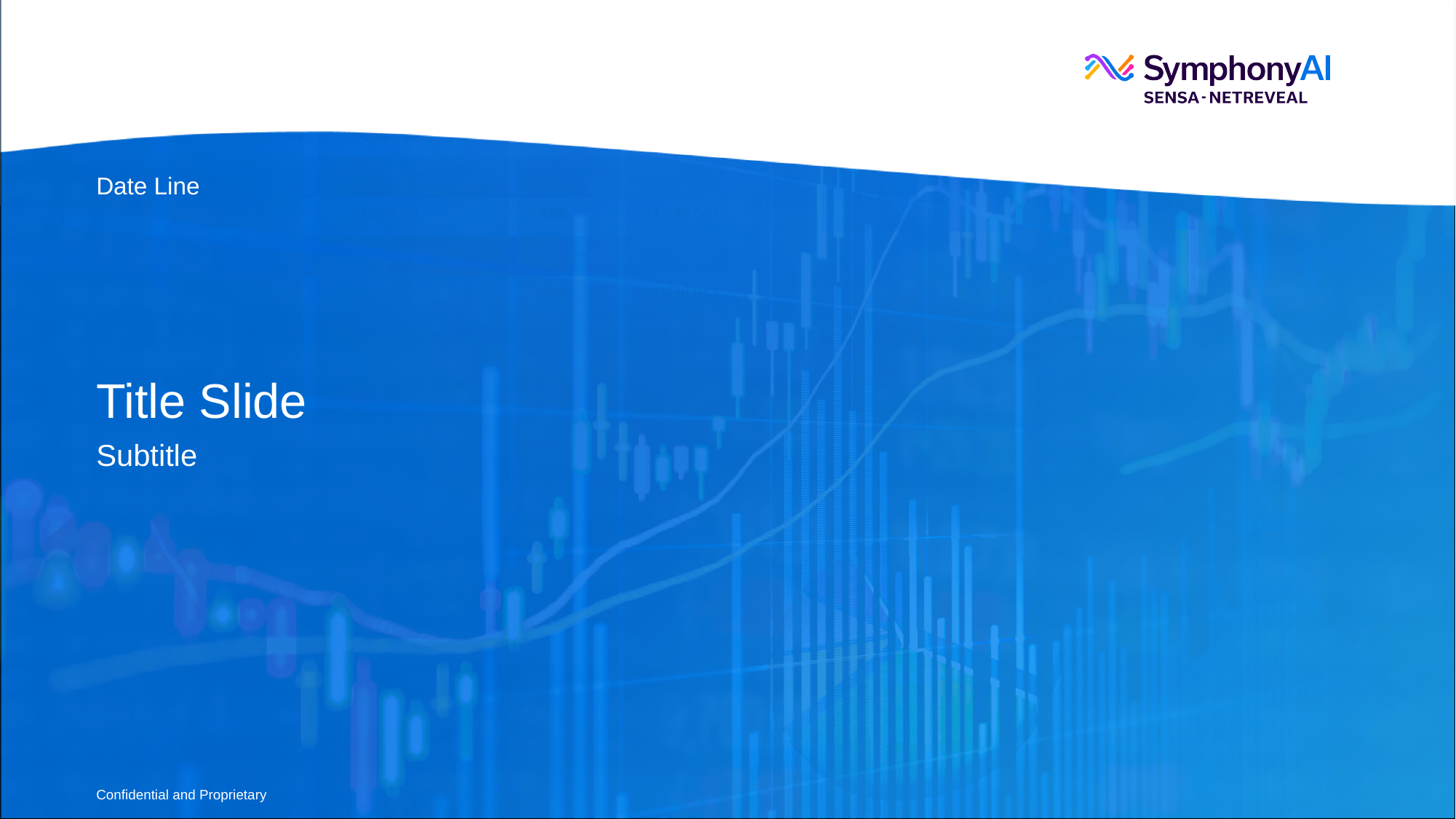

Date Line
# Title Slide
Subtitle
Confidential and Proprietary